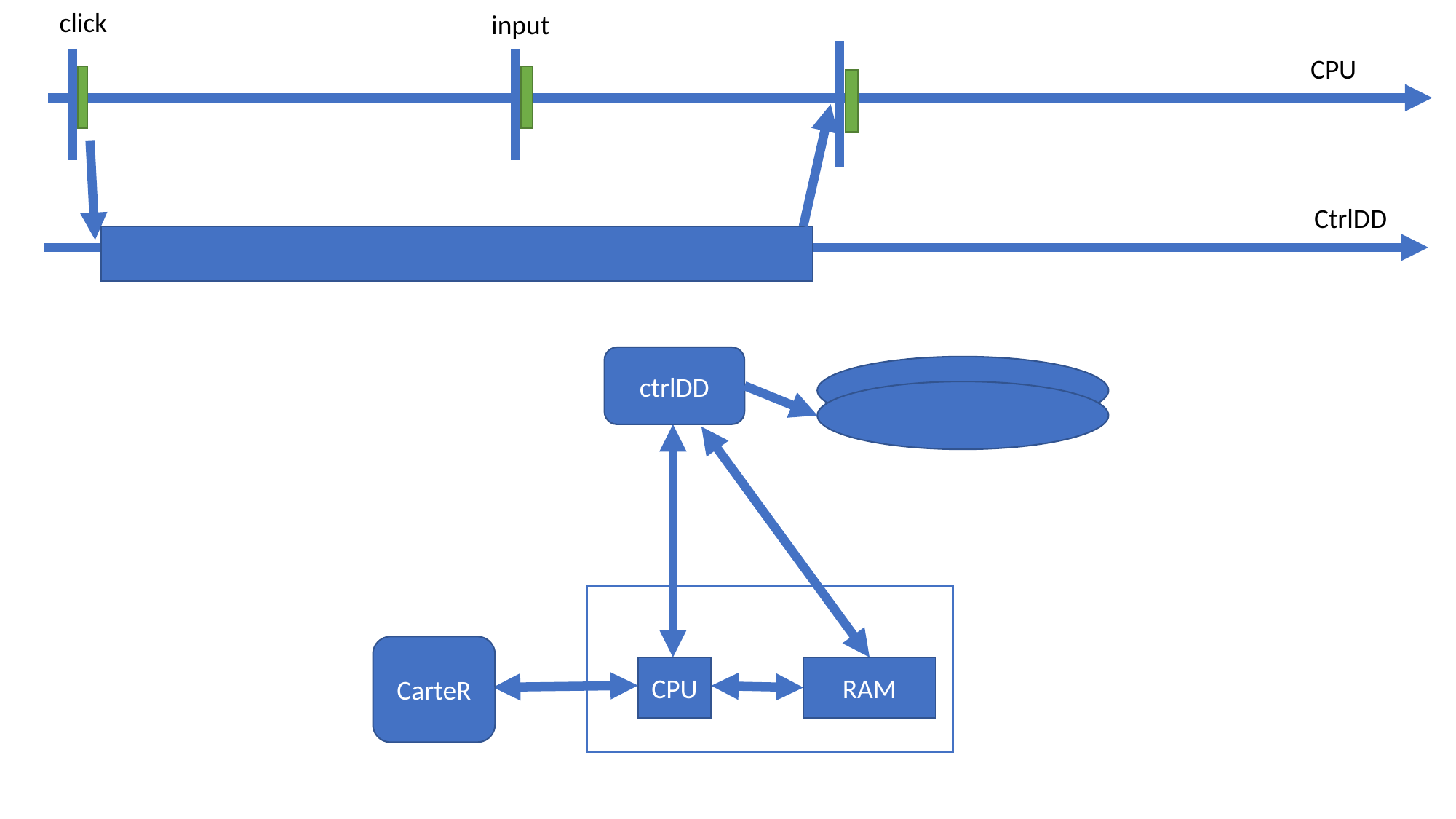

click
input
CPU

CtrlDD

ctrlDD

CarteR
CPU
RAM